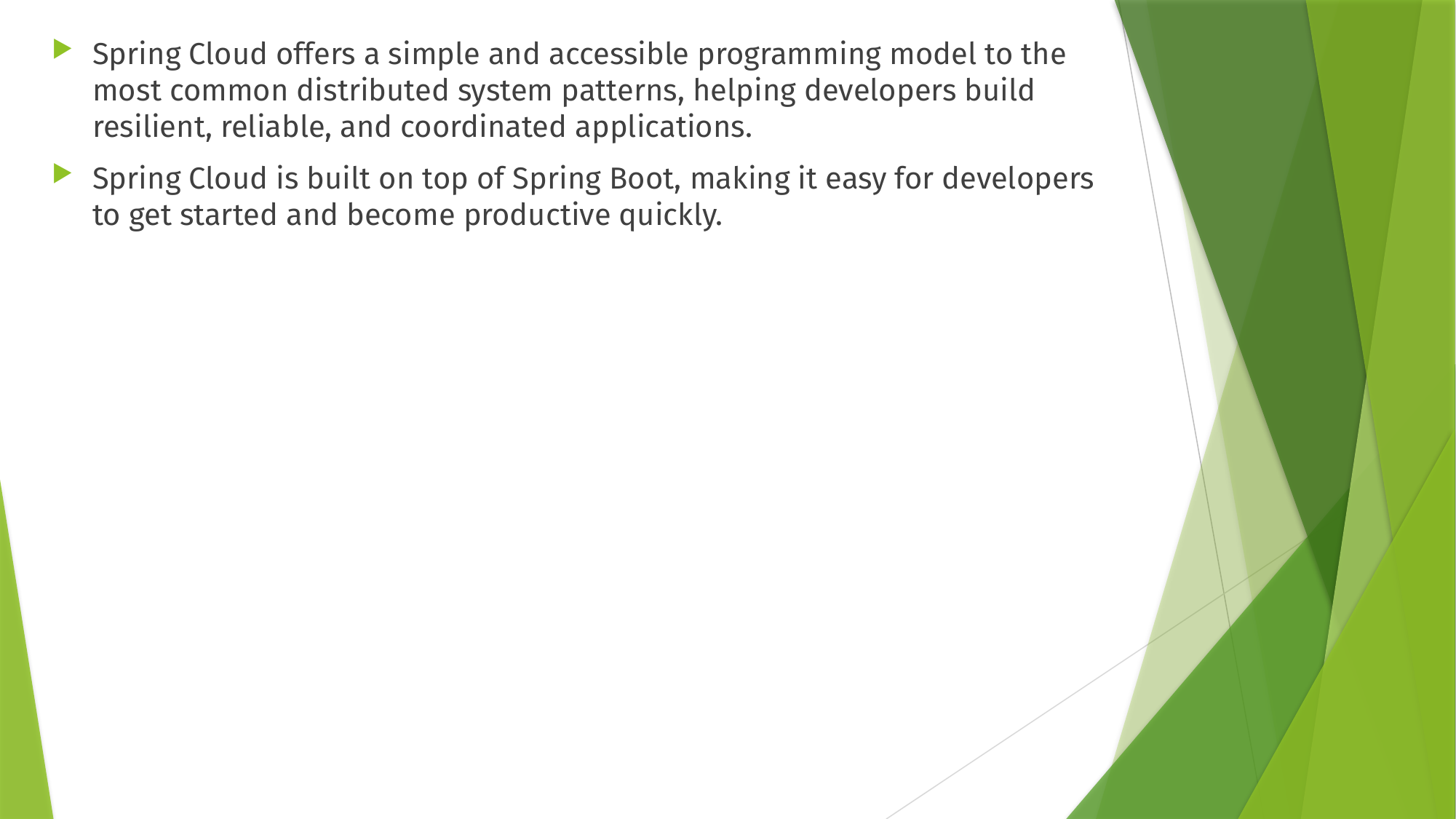

Spring Cloud offers a simple and accessible programming model to the most common distributed system patterns, helping developers build resilient, reliable, and coordinated applications.
Spring Cloud is built on top of Spring Boot, making it easy for developers to get started and become productive quickly.